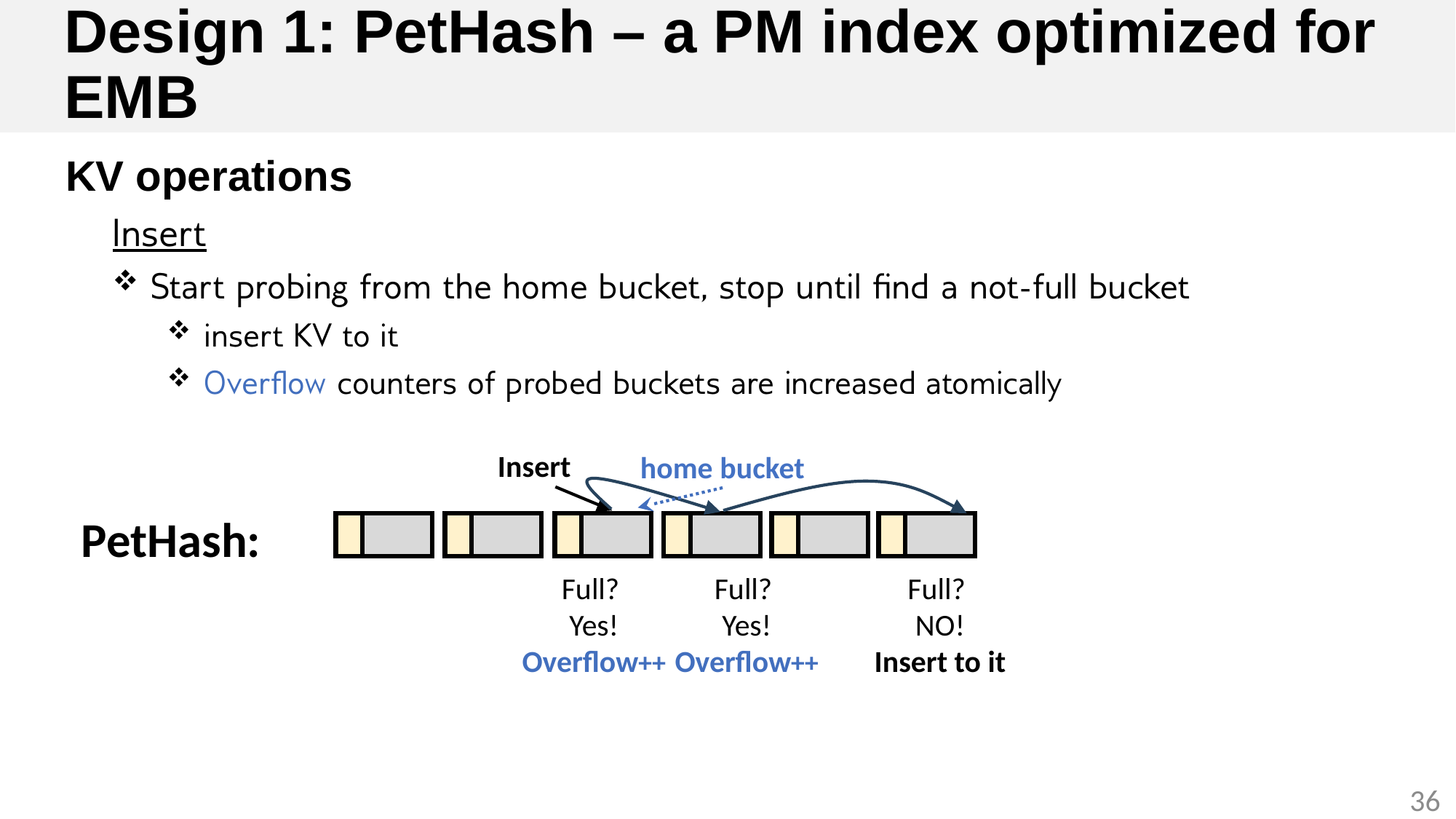

# Design 1: PetHash – a PM index optimized for EMB
KV operations
Insert
 Start probing from the home bucket, stop until find a not-full bucket
 insert KV to it
 Overflow counters of probed buckets are increased atomically

Insert
home bucket

PetHash:

Full?
Yes!
Overflow++
Full?
Yes!
Overflow++
Full?
NO!
Insert to it
36